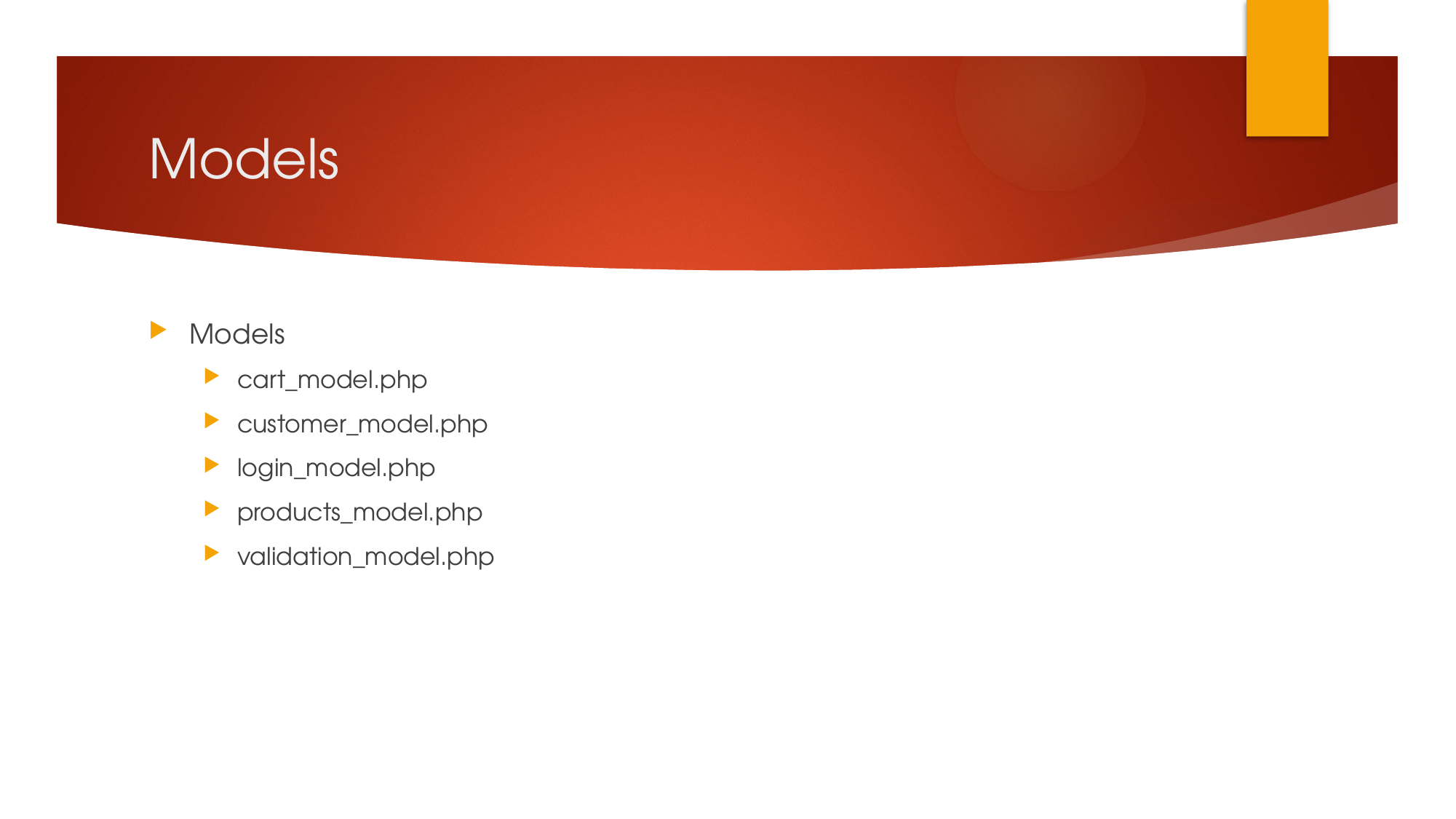

# Models
Models
cart_model.php
customer_model.php
login_model.php
products_model.php
validation_model.php